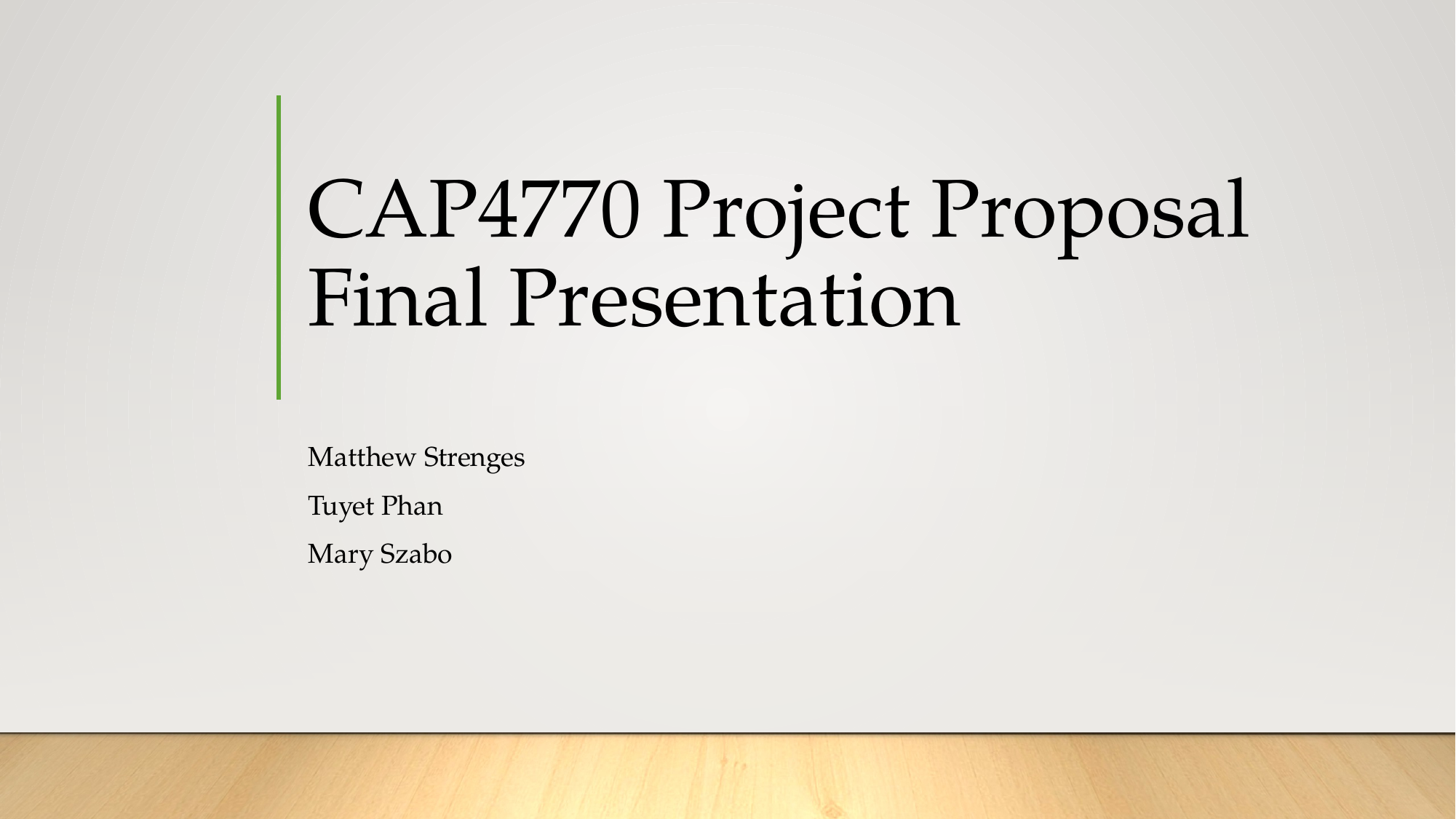

# CAP4770 Project Proposal Final Presentation
Matthew Strenges
Tuyet Phan
Mary Szabo